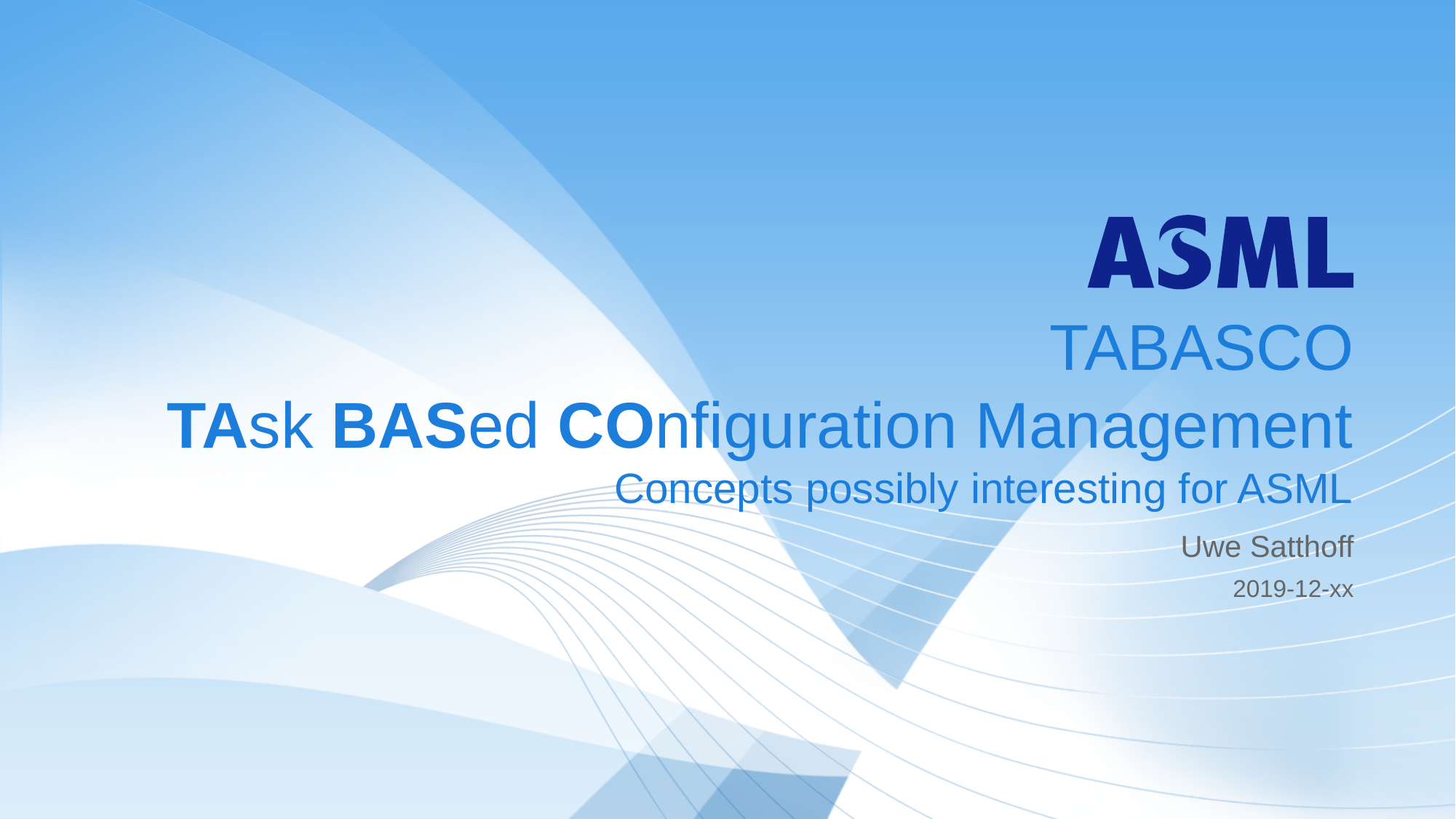

TABASCO
TAsk BASed COnfiguration Management
Concepts possibly interesting for ASML
Uwe Satthoff
2019-12-xx